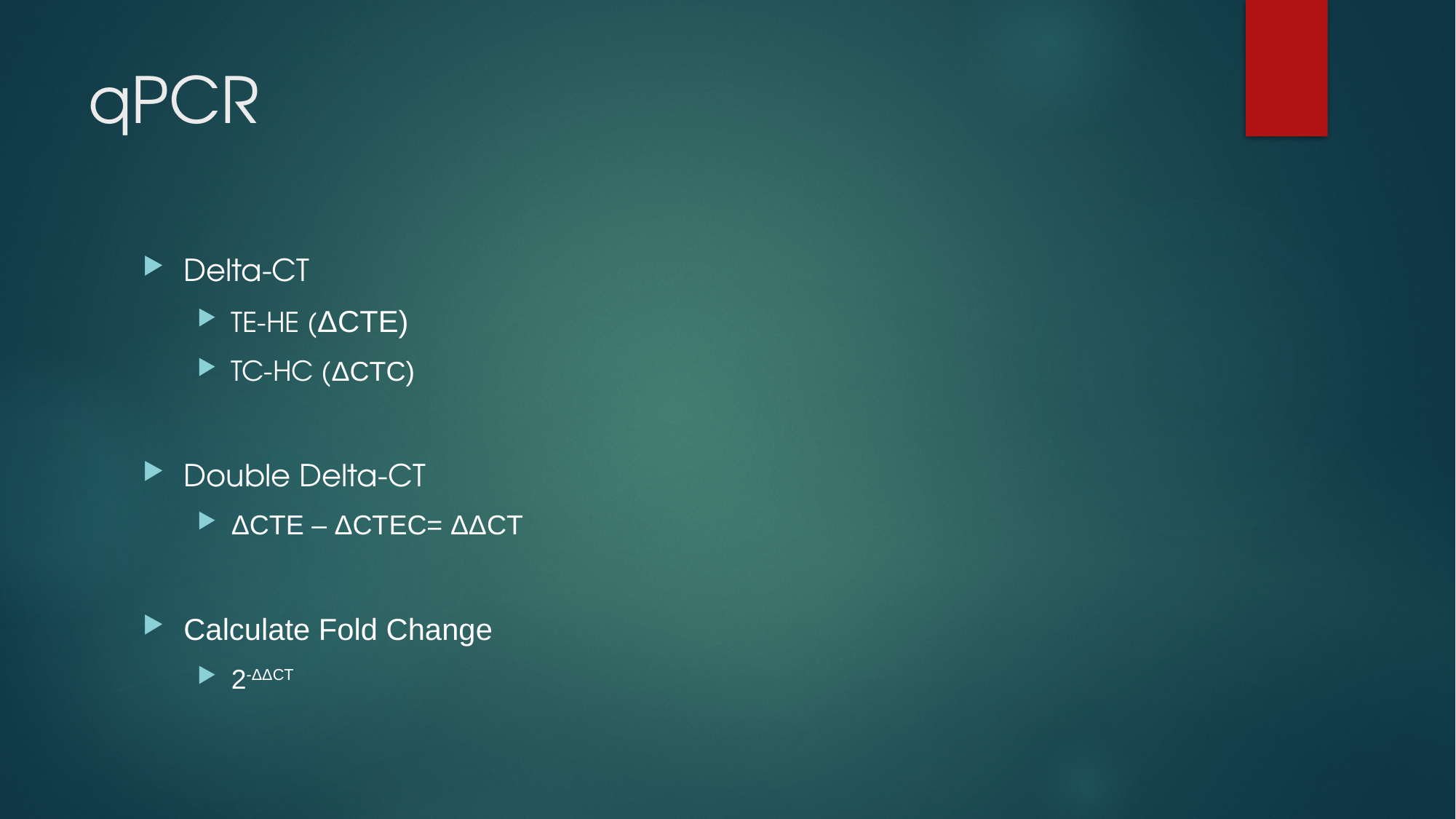

# qPCR
Delta-CT
TE-HE (ΔCTE)
TC-HC (ΔCTC)

Double Delta-CT
ΔCTE – ΔCTEC= ΔΔCT

Calculate Fold Change
2-ΔΔCT